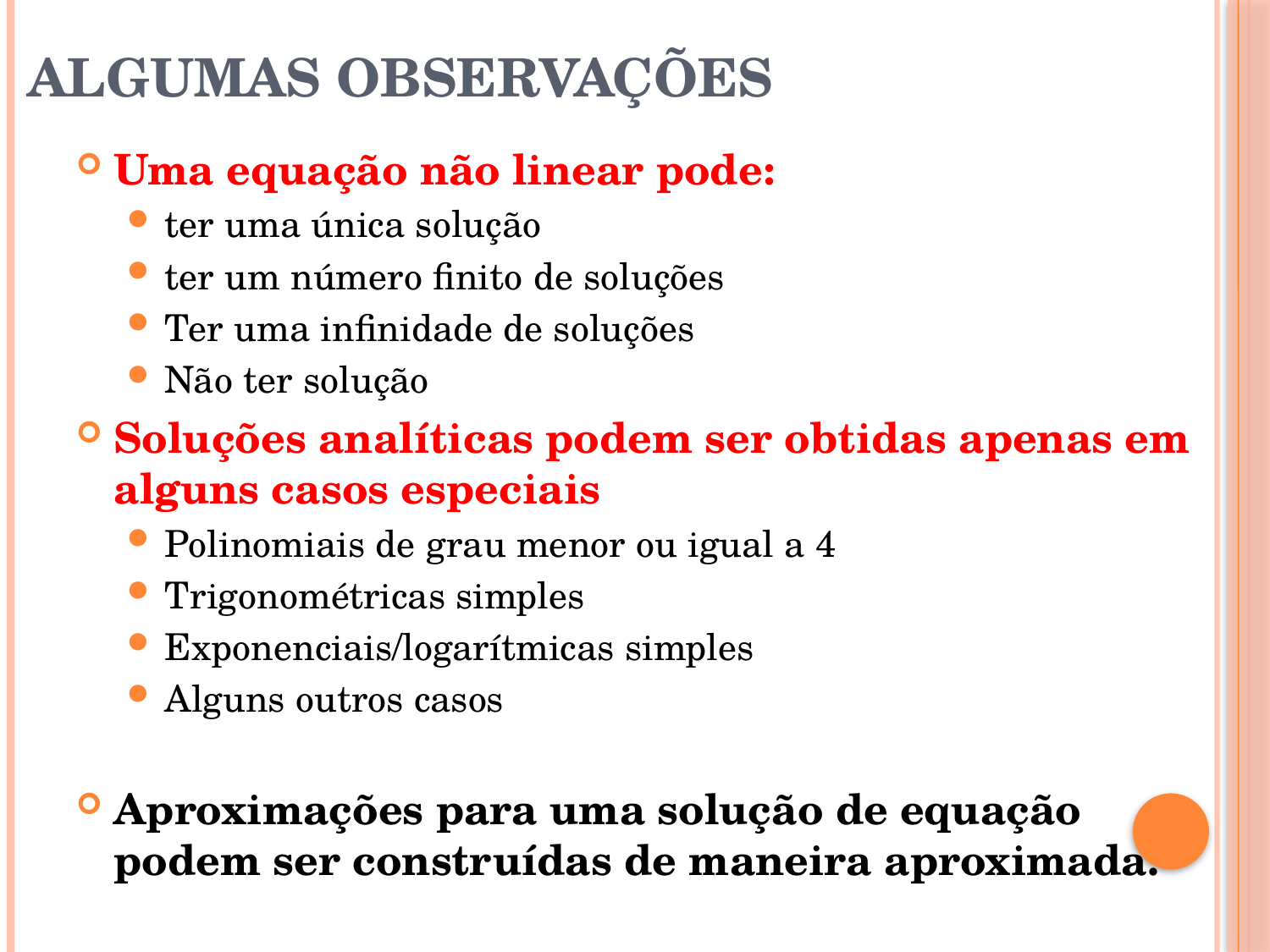

Algumas observações
Uma equação não linear pode:
ter uma única solução
ter um número finito de soluções
Ter uma infinidade de soluções
Não ter solução
Soluções analíticas podem ser obtidas apenas em alguns casos especiais
Polinomiais de grau menor ou igual a 4
Trigonométricas simples
Exponenciais/logarítmicas simples
Alguns outros casos

Aproximações para uma solução de equação podem ser construídas de maneira aproximada.